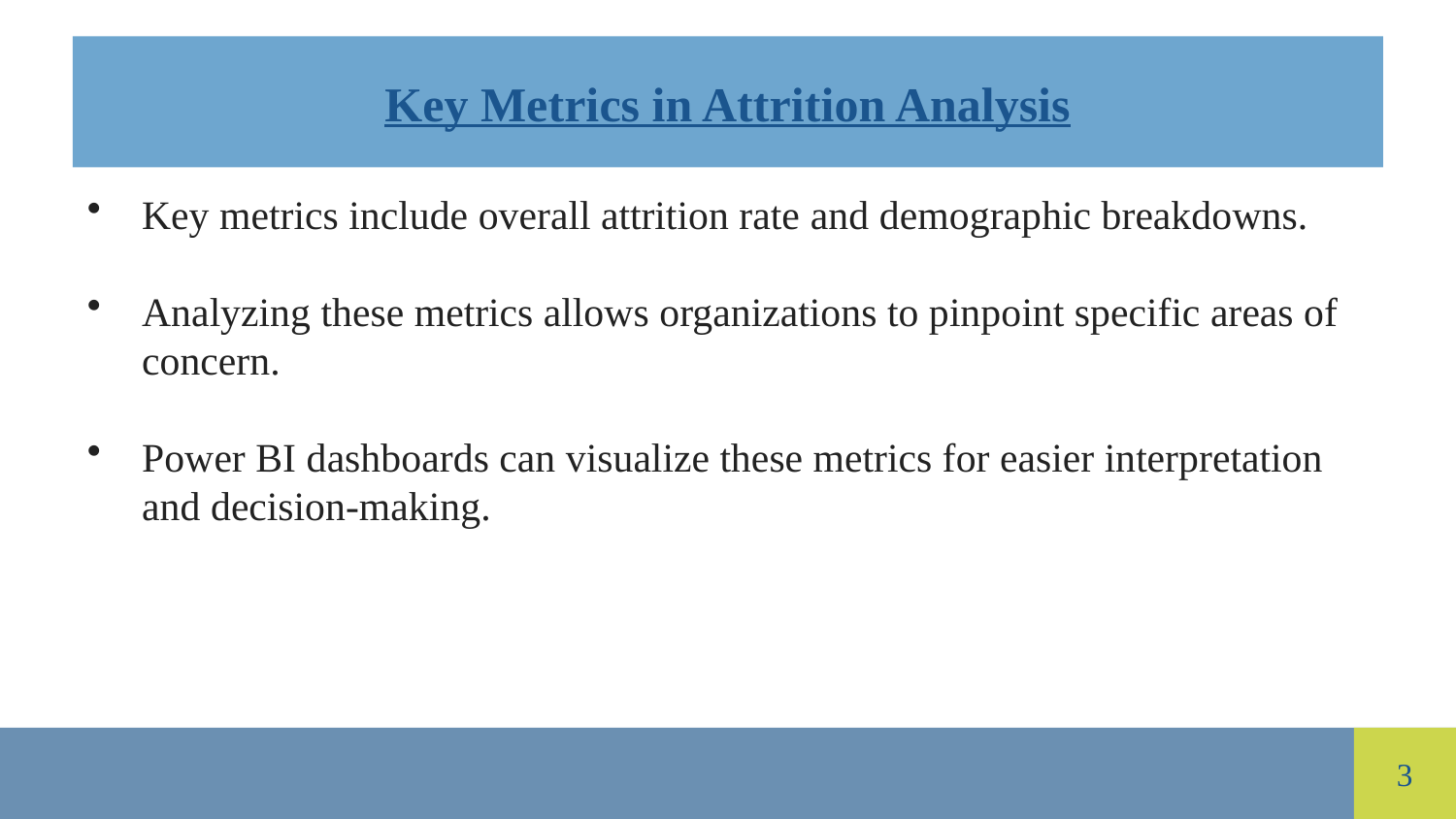

Key Metrics in Attrition Analysis
Key metrics include overall attrition rate and demographic breakdowns.

Analyzing these metrics allows organizations to pinpoint specific areas of concern.

Power BI dashboards can visualize these metrics for easier interpretation and decision-making.

3